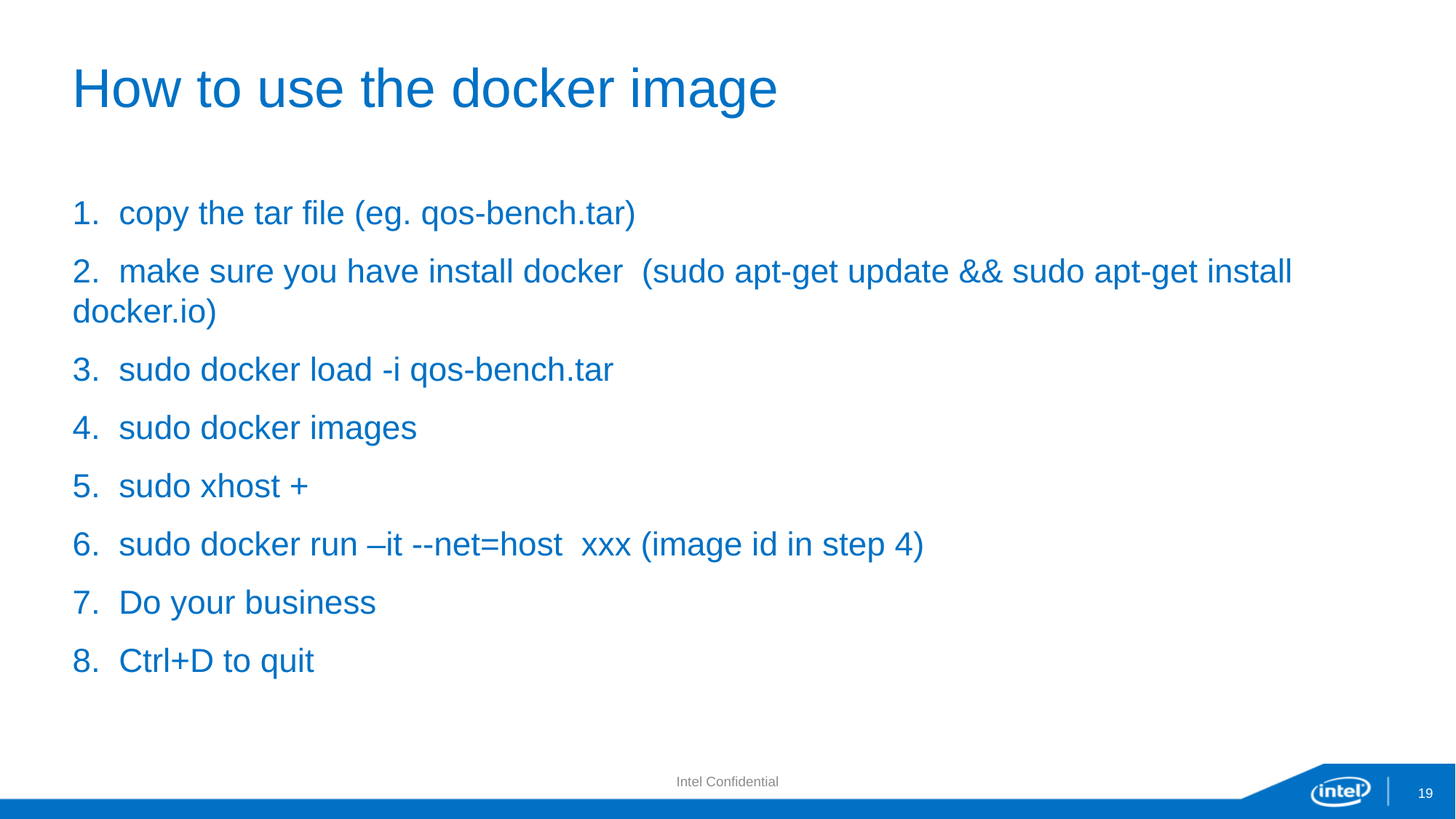

# How to use the docker image
1.  copy the tar file (eg. qos-bench.tar)
2.  make sure you have install docker  (sudo apt-get update && sudo apt-get install docker.io)
3.  sudo docker load -i qos-bench.tar
4.  sudo docker images
5.  sudo xhost +
6.  sudo docker run –it --net=host  xxx (image id in step 4)
7.  Do your business
8.  Ctrl+D to quit
Intel Confidential
19